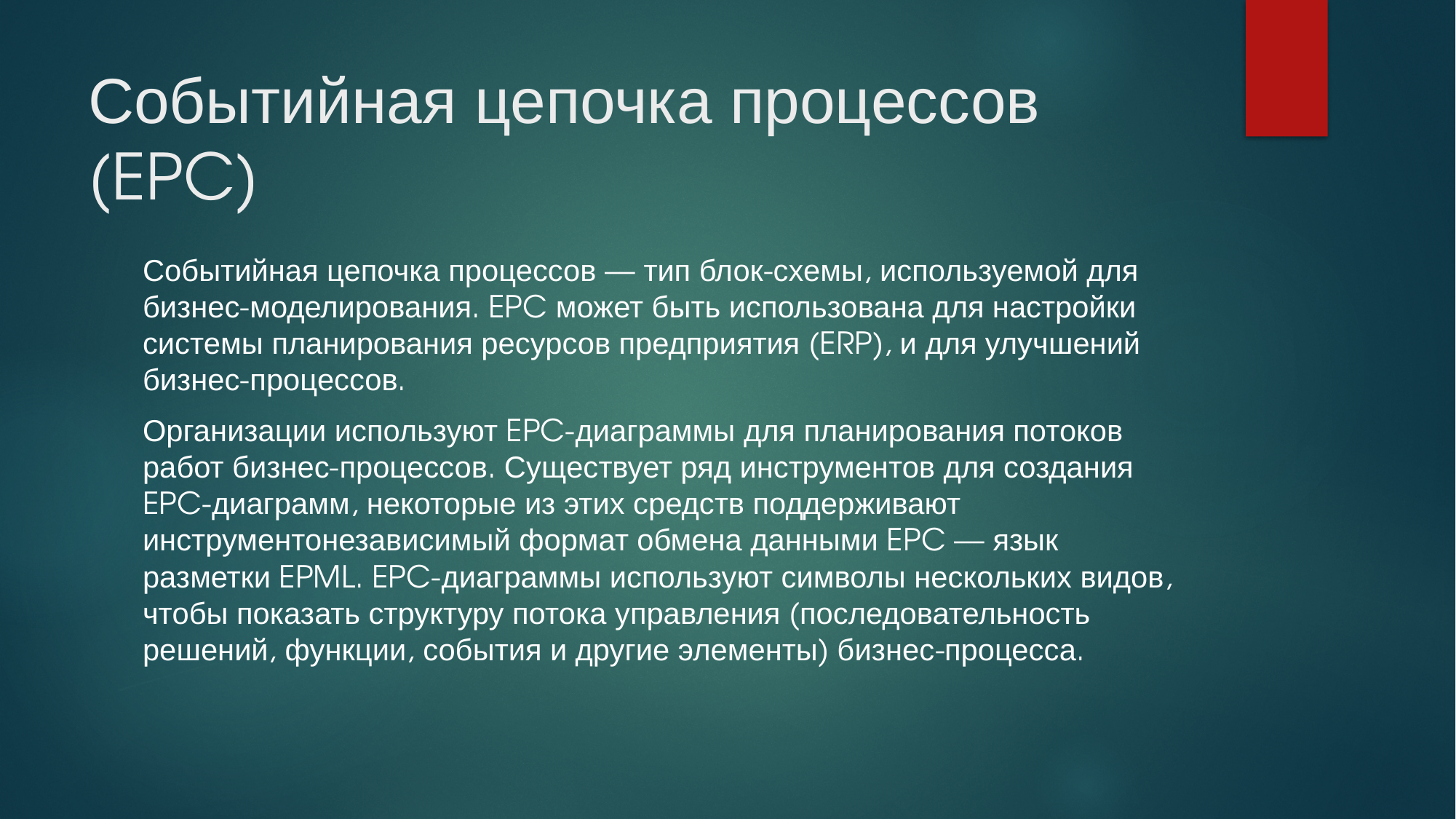

# Событийная цепочка процессов (EPC)
Событийная цепочка процессов — тип блок-схемы, используемой для бизнес-моделирования. EPC может быть использована для настройки системы планирования ресурсов предприятия (ERP), и для улучшений бизнес-процессов.
Организации используют EPC-диаграммы для планирования потоков работ бизнес-процессов. Существует ряд инструментов для создания EPC-диаграмм, некоторые из этих средств поддерживают инструментонезависимый формат обмена данными EPC — язык разметки EPML. EPC-диаграммы используют символы нескольких видов, чтобы показать структуру потока управления (последовательность решений, функции, события и другие элементы) бизнес-процесса.